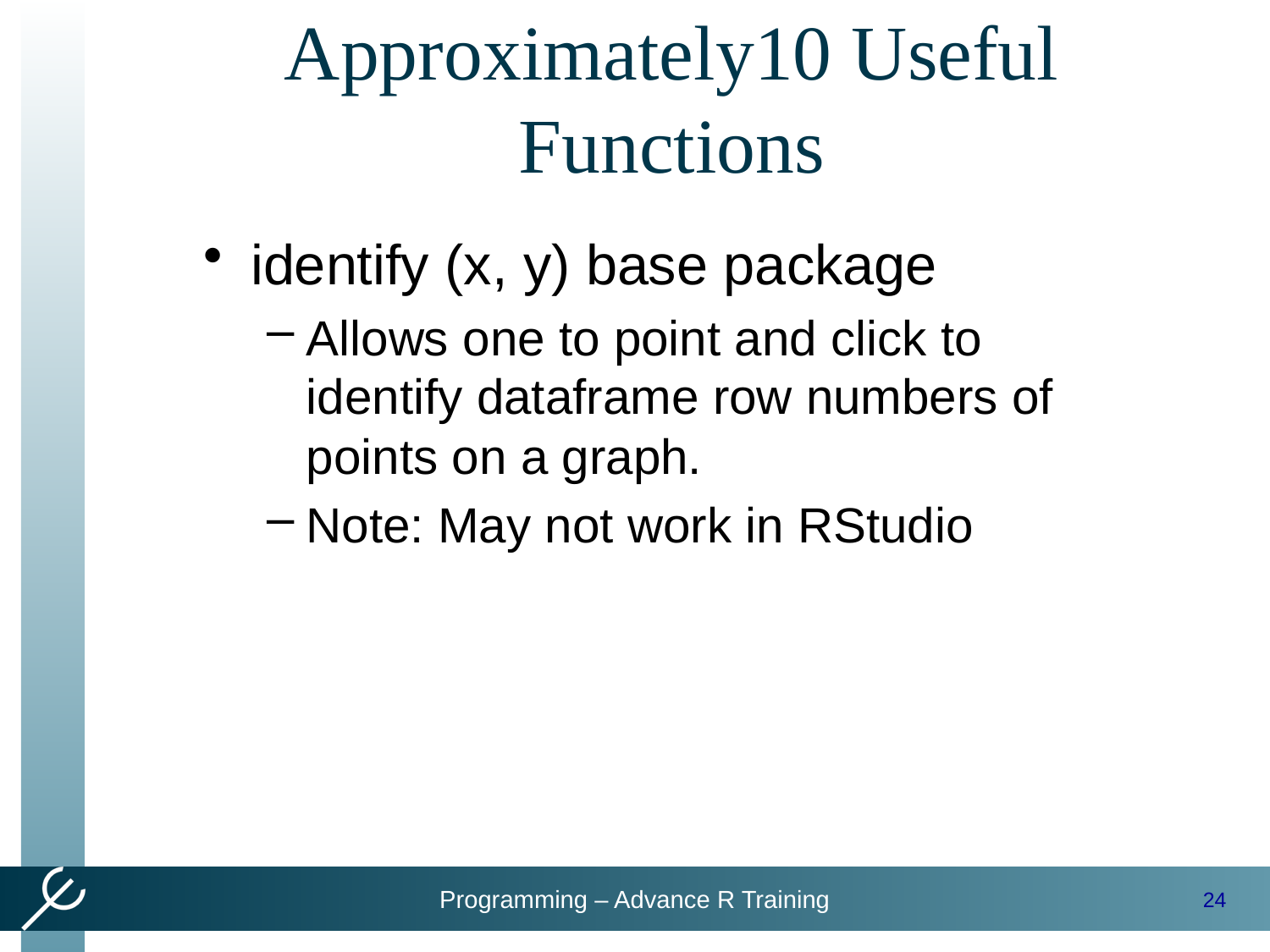

# Approximately10 Useful Functions
identify (x, y) base package
Allows one to point and click to identify dataframe row numbers of points on a graph.
Note: May not work in RStudio